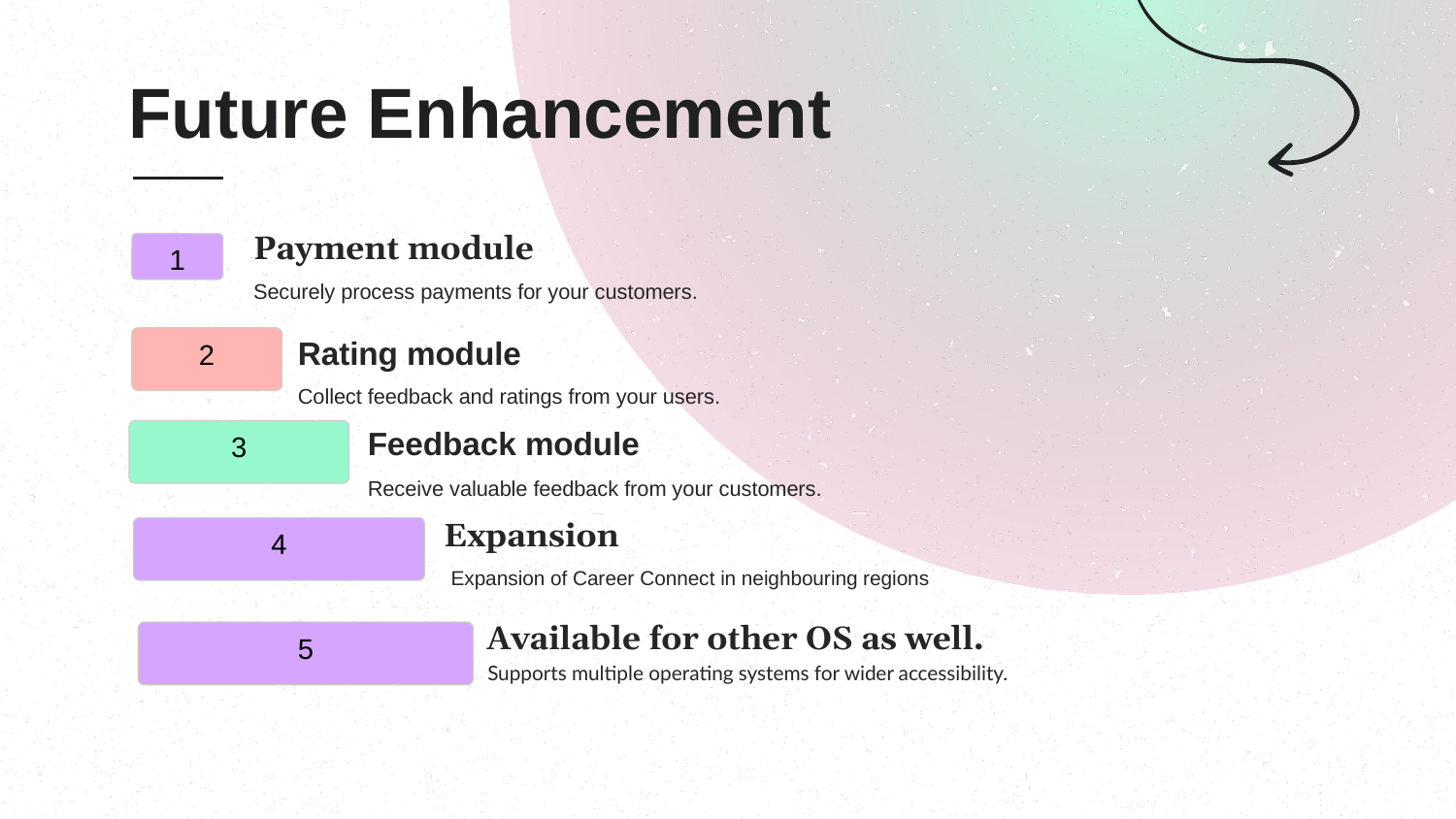

# Future Enhancement
Payment module
1
Securely process payments for your customers.
Rating module
2
Collect feedback and ratings from your users.
Feedback module
3
Receive valuable feedback from your customers.
Expansion
4
Expansion of Career Connect in neighbouring regions
Available for other OS as well.
5
Supports multiple operating systems for wider accessibility.